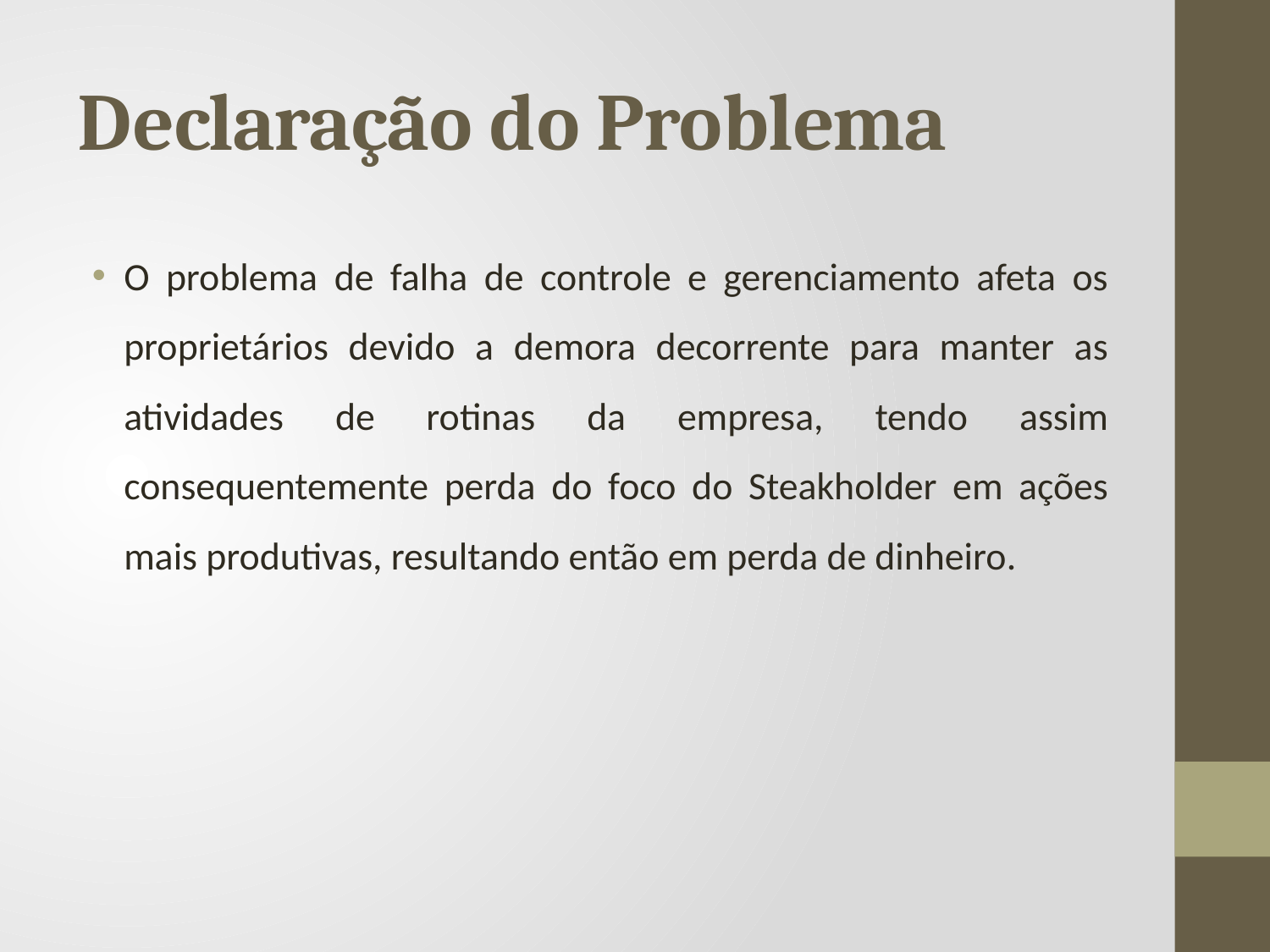

# Declaração do Problema
O problema de falha de controle e gerenciamento afeta os proprietários devido a demora decorrente para manter as atividades de rotinas da empresa, tendo assim consequentemente perda do foco do Steakholder em ações mais produtivas, resultando então em perda de dinheiro.